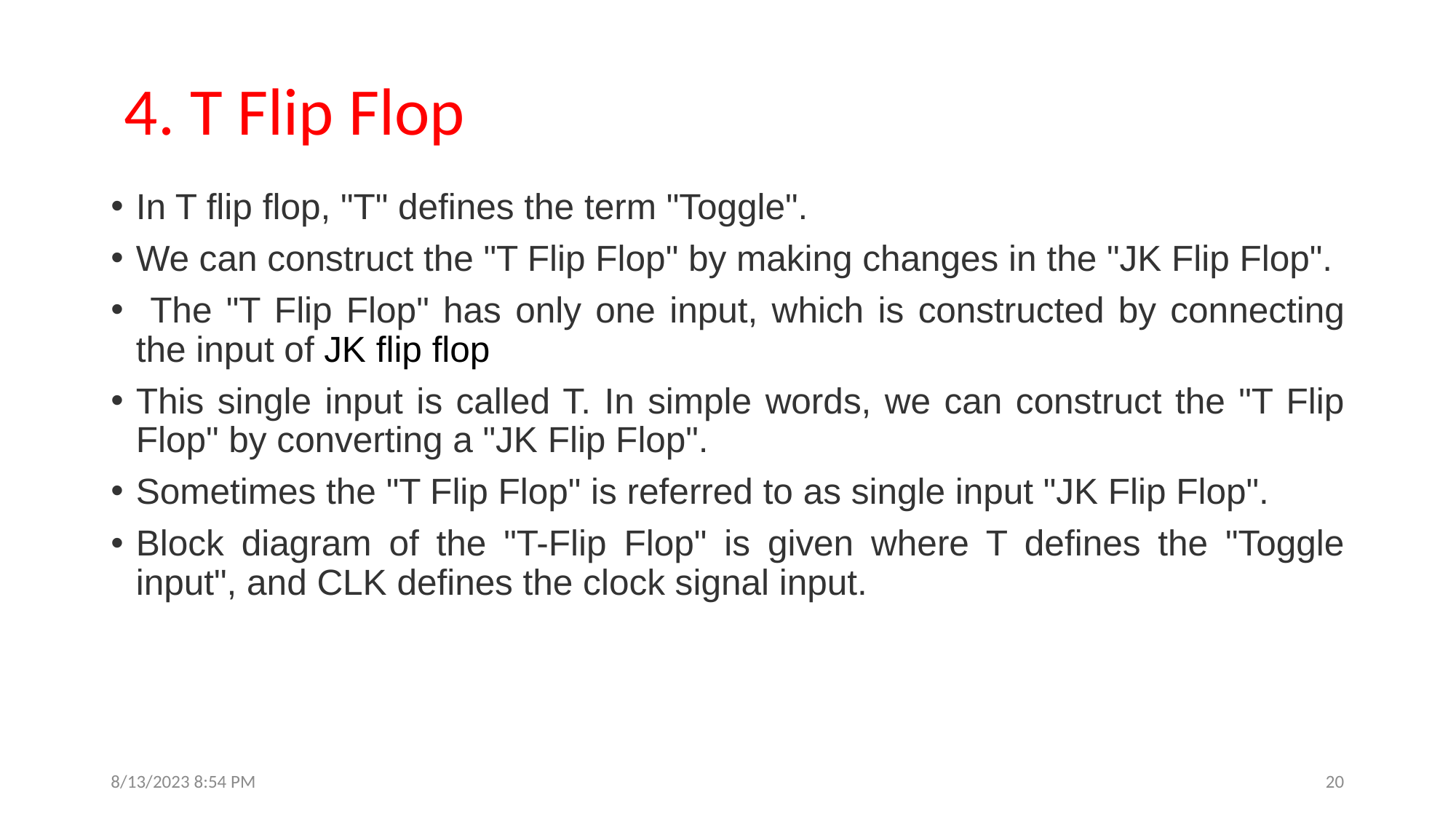

# 4. T Flip Flop
In T flip flop, "T" defines the term "Toggle".
We can construct the "T Flip Flop" by making changes in the "JK Flip Flop".
 The "T Flip Flop" has only one input, which is constructed by connecting the input of JK flip flop
This single input is called T. In simple words, we can construct the "T Flip Flop" by converting a "JK Flip Flop".
Sometimes the "T Flip Flop" is referred to as single input "JK Flip Flop".
Block diagram of the "T-Flip Flop" is given where T defines the "Toggle input", and CLK defines the clock signal input.

8/13/2023 8:54 PM

20